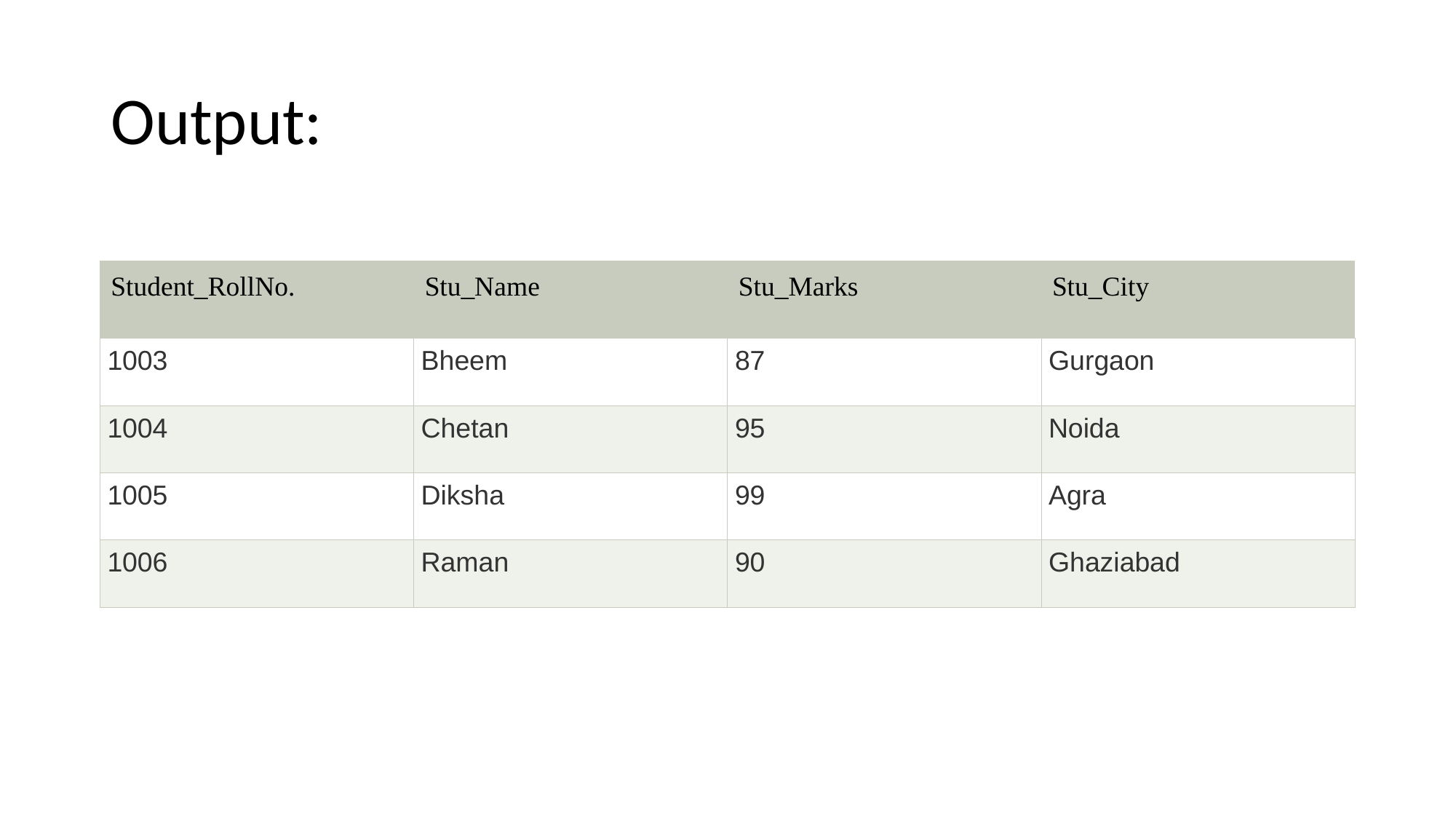

# Output:
| Student\_RollNo. | Stu\_Name | Stu\_Marks | Stu\_City |
| --- | --- | --- | --- |
| 1003 | Bheem | 87 | Gurgaon |
| 1004 | Chetan | 95 | Noida |
| 1005 | Diksha | 99 | Agra |
| 1006 | Raman | 90 | Ghaziabad |